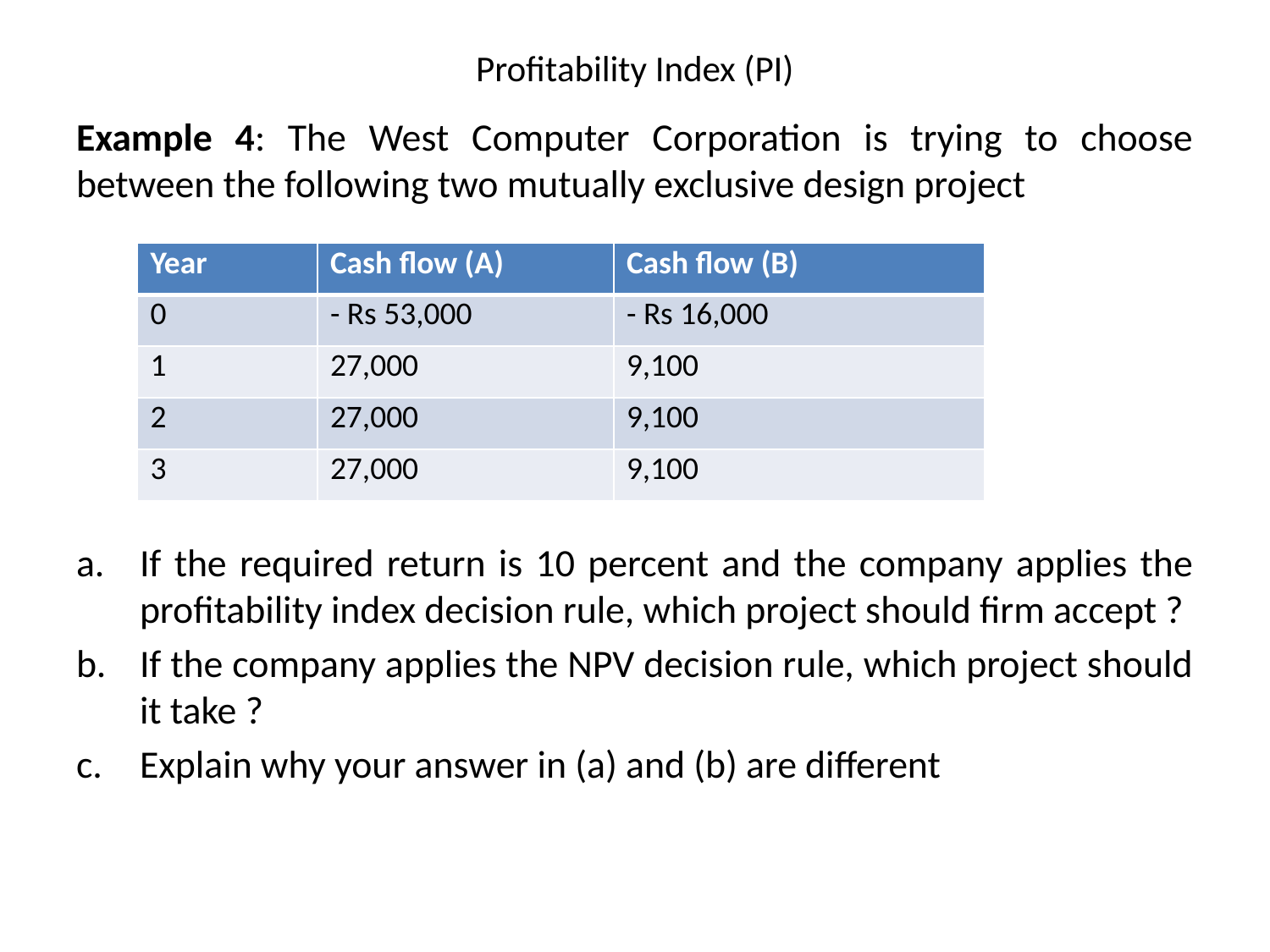

# Profitability Index (PI)
Example 4: The West Computer Corporation is trying to choose between the following two mutually exclusive design project

If the required return is 10 percent and the company applies the profitability index decision rule, which project should firm accept ?
If the company applies the NPV decision rule, which project should it take ?
Explain why your answer in (a) and (b) are different

| Year | Cash flow (A) | Cash flow (B) |
| --- | --- | --- |
| 0 | - Rs 53,000 | - Rs 16,000 |
| 1 | 27,000 | 9,100 |
| 2 | 27,000 | 9,100 |
| 3 | 27,000 | 9,100 |